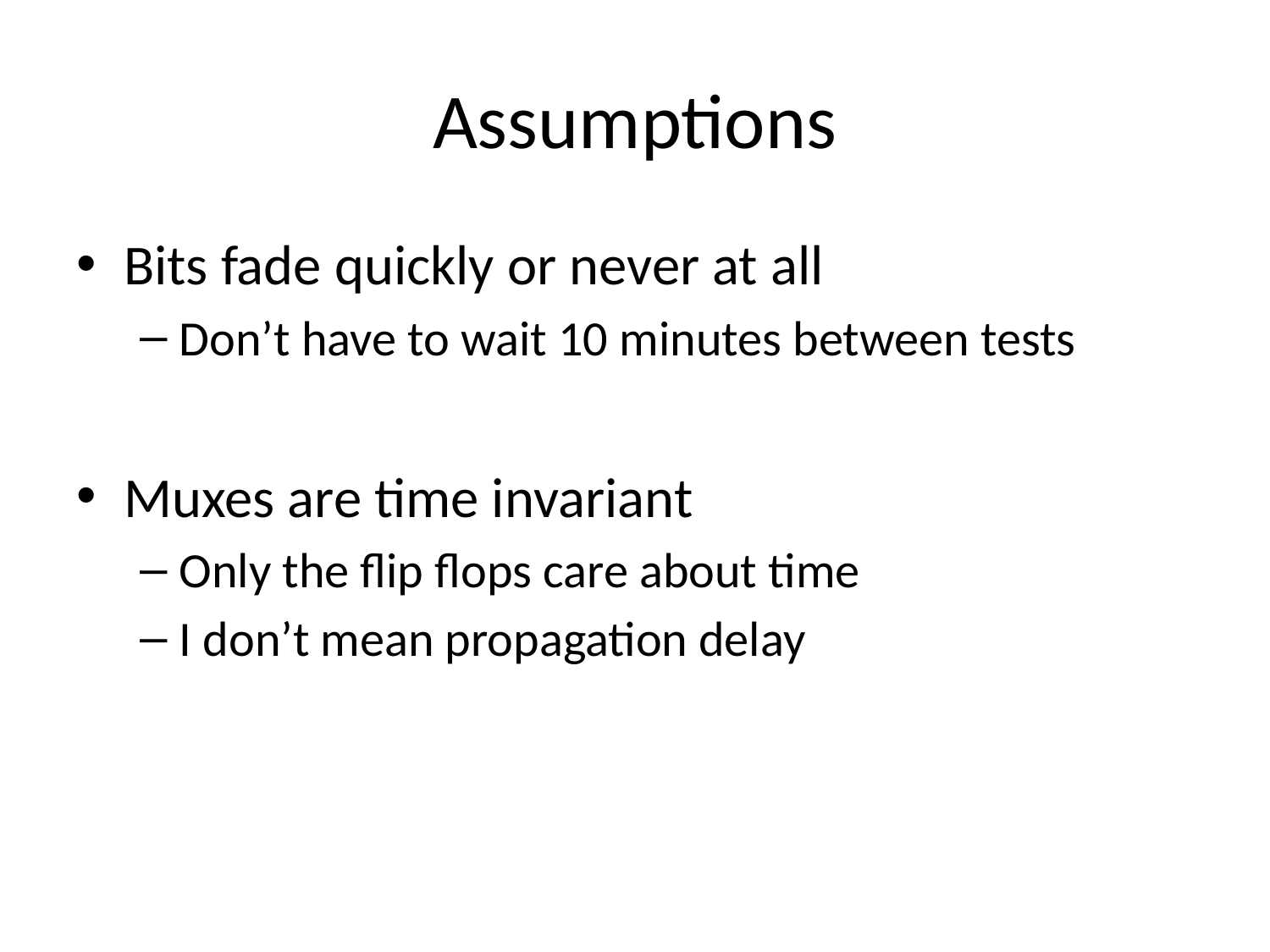

# Assumptions
Bits fade quickly or never at all
Don’t have to wait 10 minutes between tests

Muxes are time invariant
Only the flip flops care about time
I don’t mean propagation delay